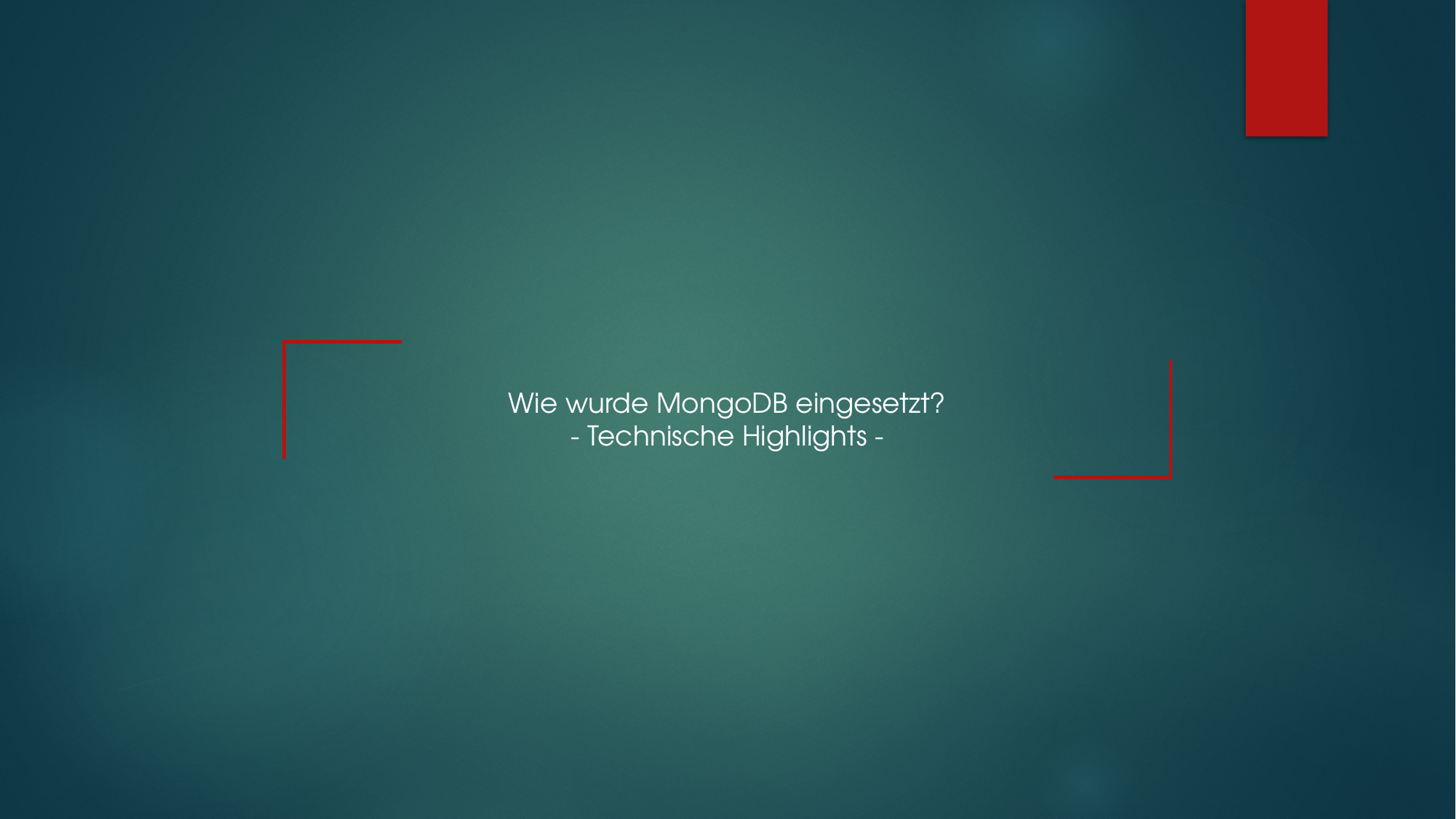

Wie wurde MongoDB eingesetzt?
- Technische Highlights -